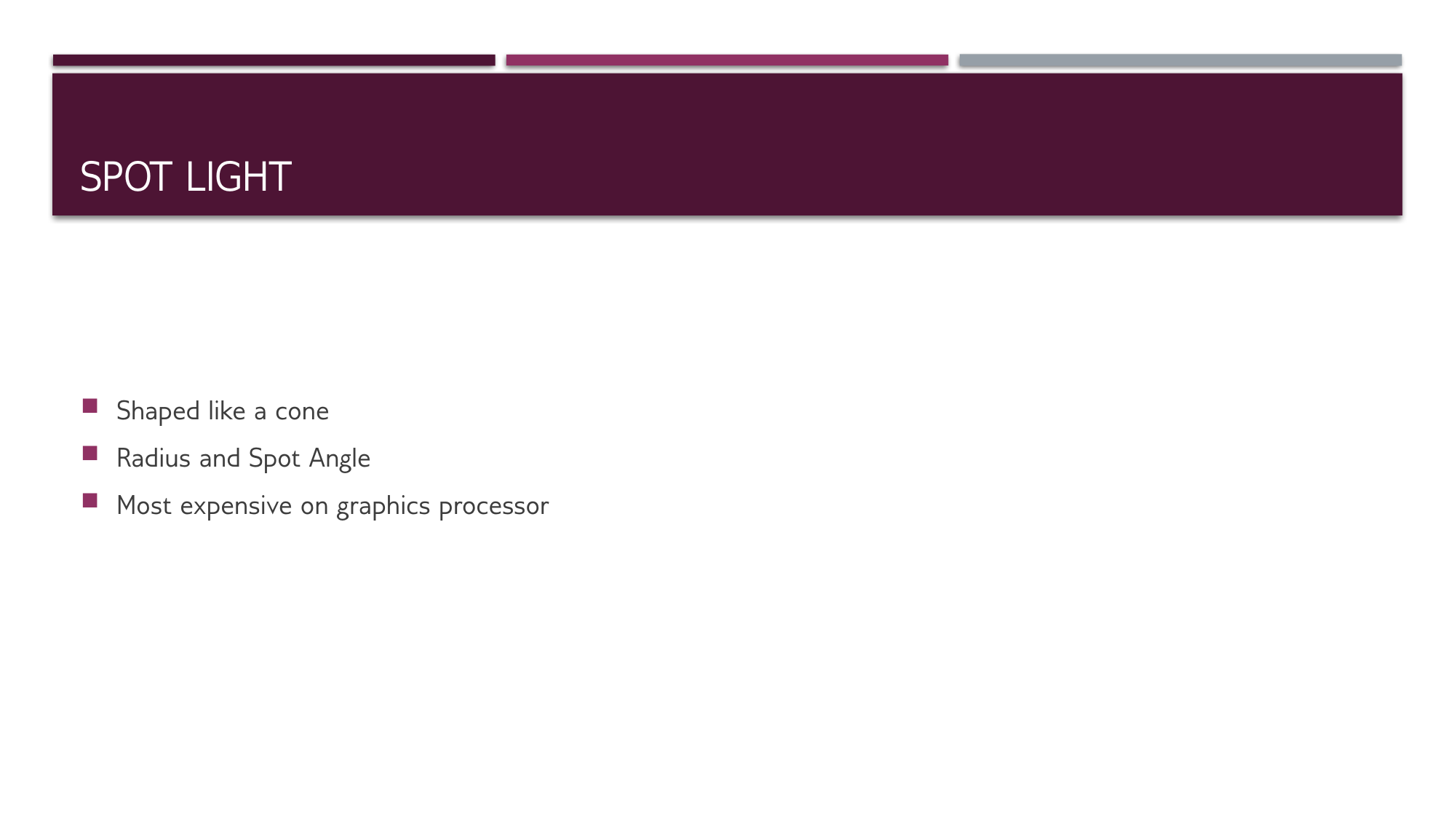

# Spot Light
Shaped like a cone
Radius and Spot Angle
Most expensive on graphics processor